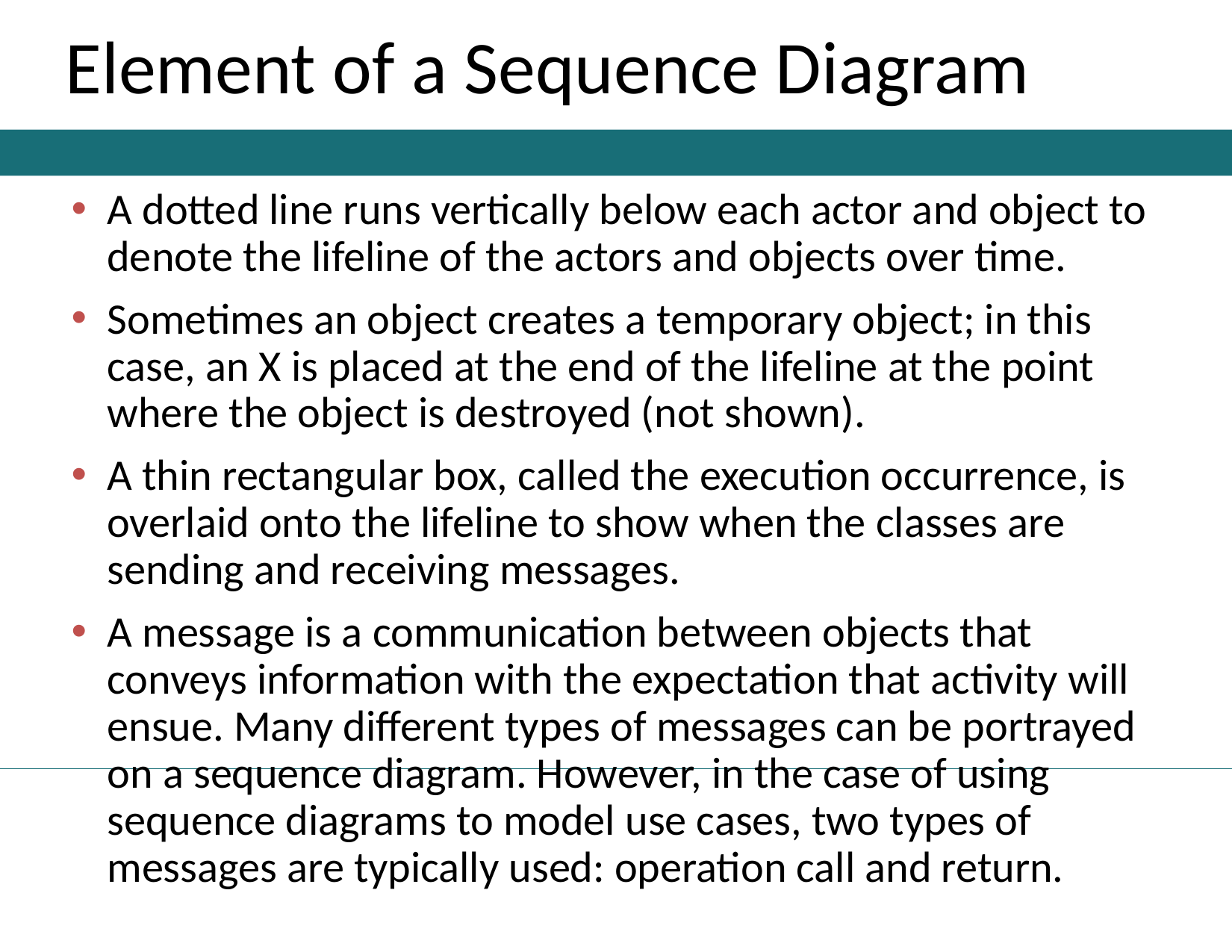

# Element of a Sequence Diagram
A dotted line runs vertically below each actor and object to denote the lifeline of the actors and objects over time.
Sometimes an object creates a temporary object; in this case, an X is placed at the end of the lifeline at the point where the object is destroyed (not shown).
A thin rectangular box, called the execution occurrence, is overlaid onto the lifeline to show when the classes are sending and receiving messages.
A message is a communication between objects that conveys information with the expectation that activity will ensue. Many different types of messages can be portrayed on a sequence diagram. However, in the case of using sequence diagrams to model use cases, two types of messages are typically used: operation call and return.